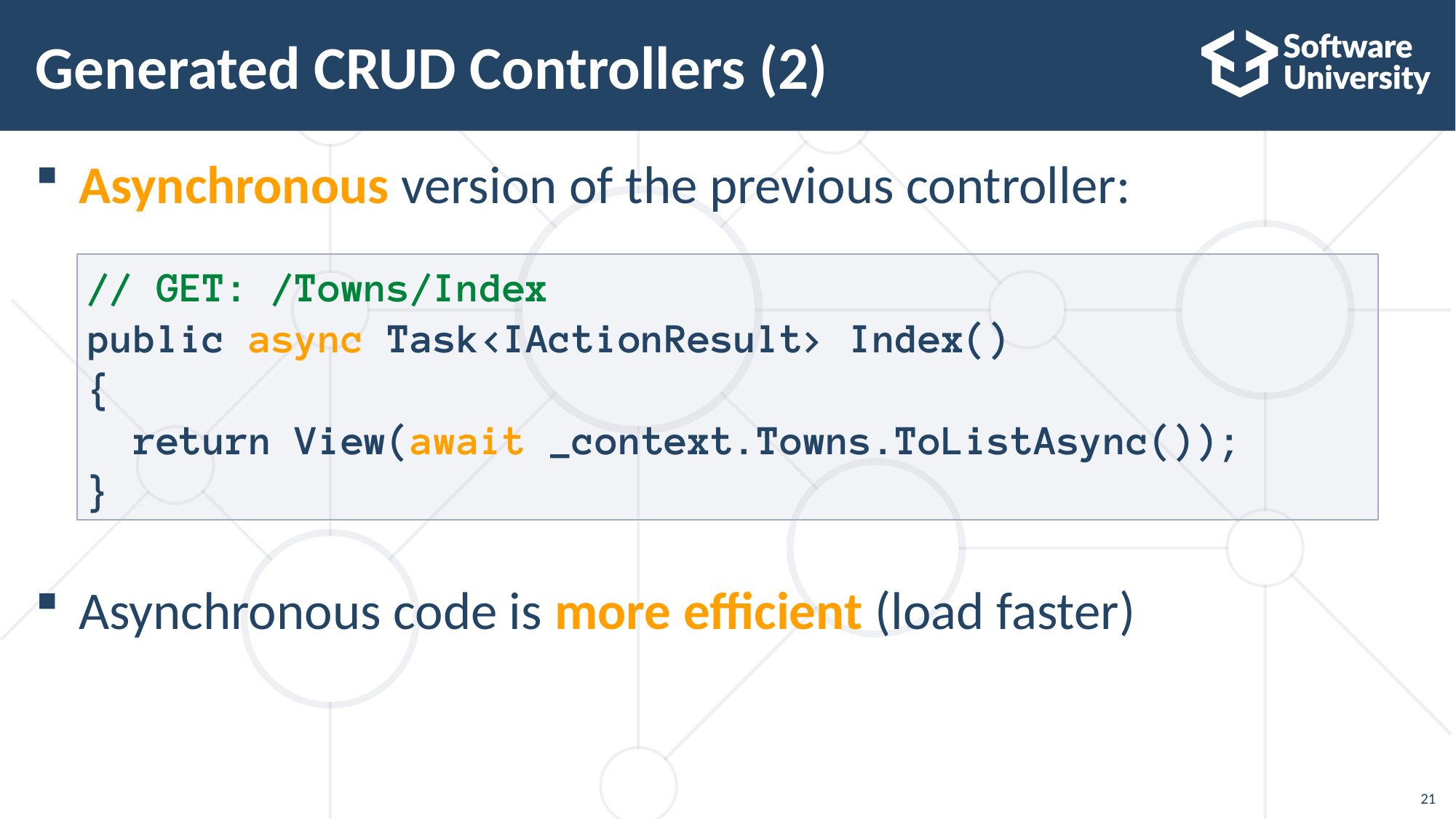

# Generated CRUD Controllers (2)
Asynchronous version of the previous controller:

Asynchronous code is more efficient (load faster)
// GET: /Towns/Index
public async Task<IActionResult> Index()
{
  return View(await _context.Towns.ToListAsync());
}
21